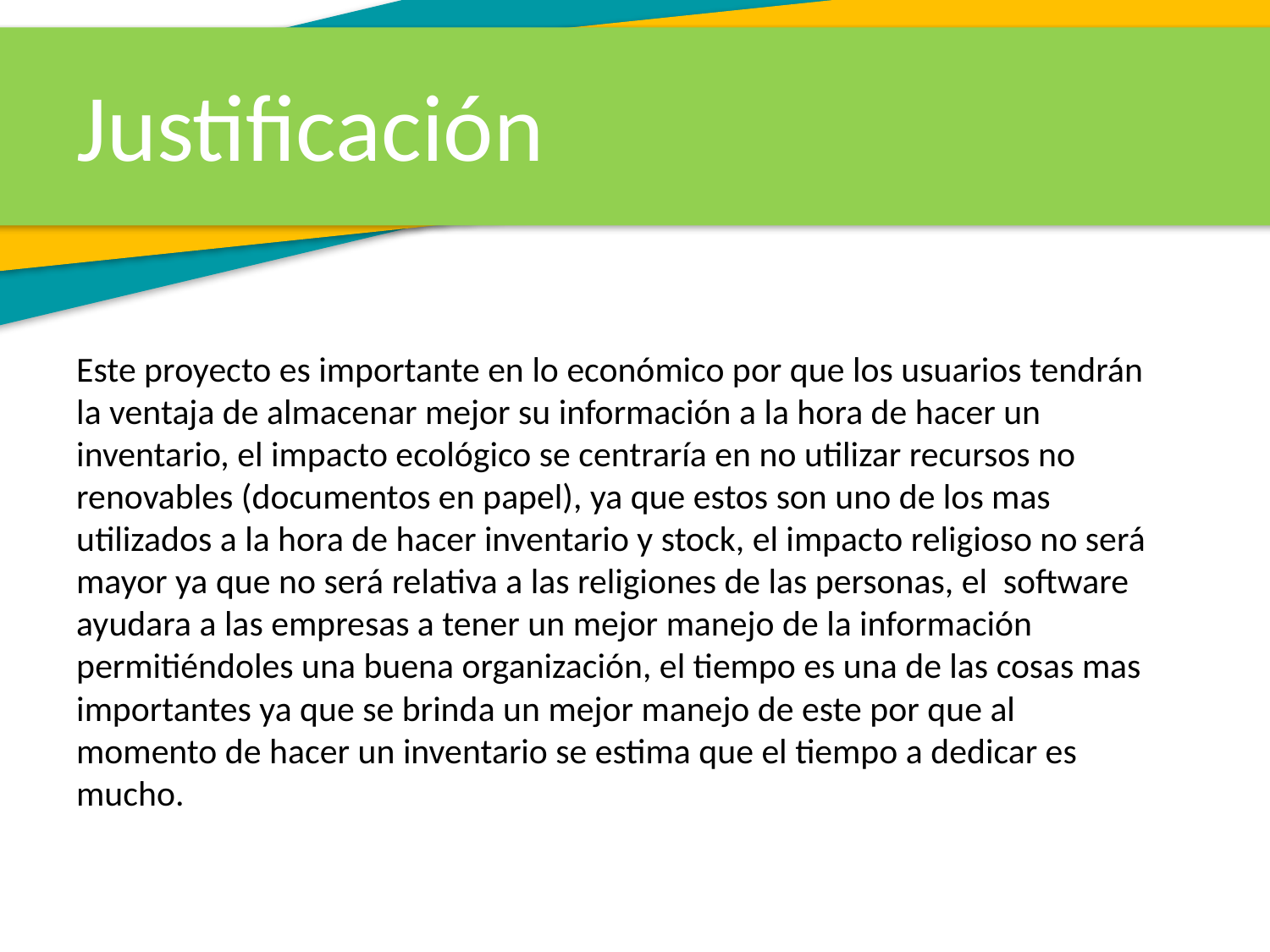

Justificación

Este proyecto es importante en lo económico por que los usuarios tendrán la ventaja de almacenar mejor su información a la hora de hacer un inventario, el impacto ecológico se centraría en no utilizar recursos no renovables (documentos en papel), ya que estos son uno de los mas utilizados a la hora de hacer inventario y stock, el impacto religioso no será mayor ya que no será relativa a las religiones de las personas, el  software ayudara a las empresas a tener un mejor manejo de la información permitiéndoles una buena organización, el tiempo es una de las cosas mas importantes ya que se brinda un mejor manejo de este por que al momento de hacer un inventario se estima que el tiempo a dedicar es mucho.